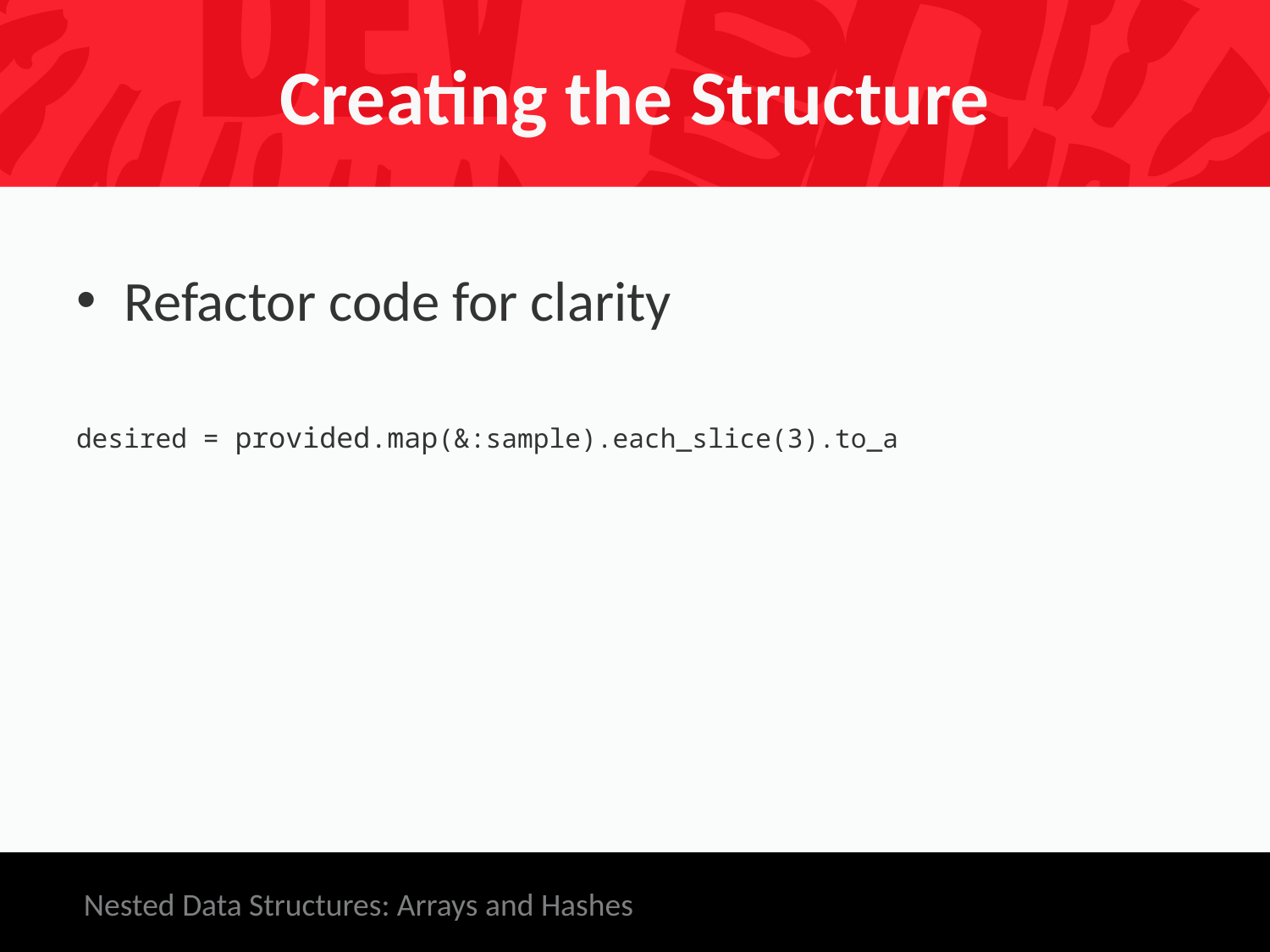

# Creating the Structure
Refactor code for clarity

desired = provided.map(&:sample).each_slice(3).to_a
Nested Data Structures: Arrays and Hashes